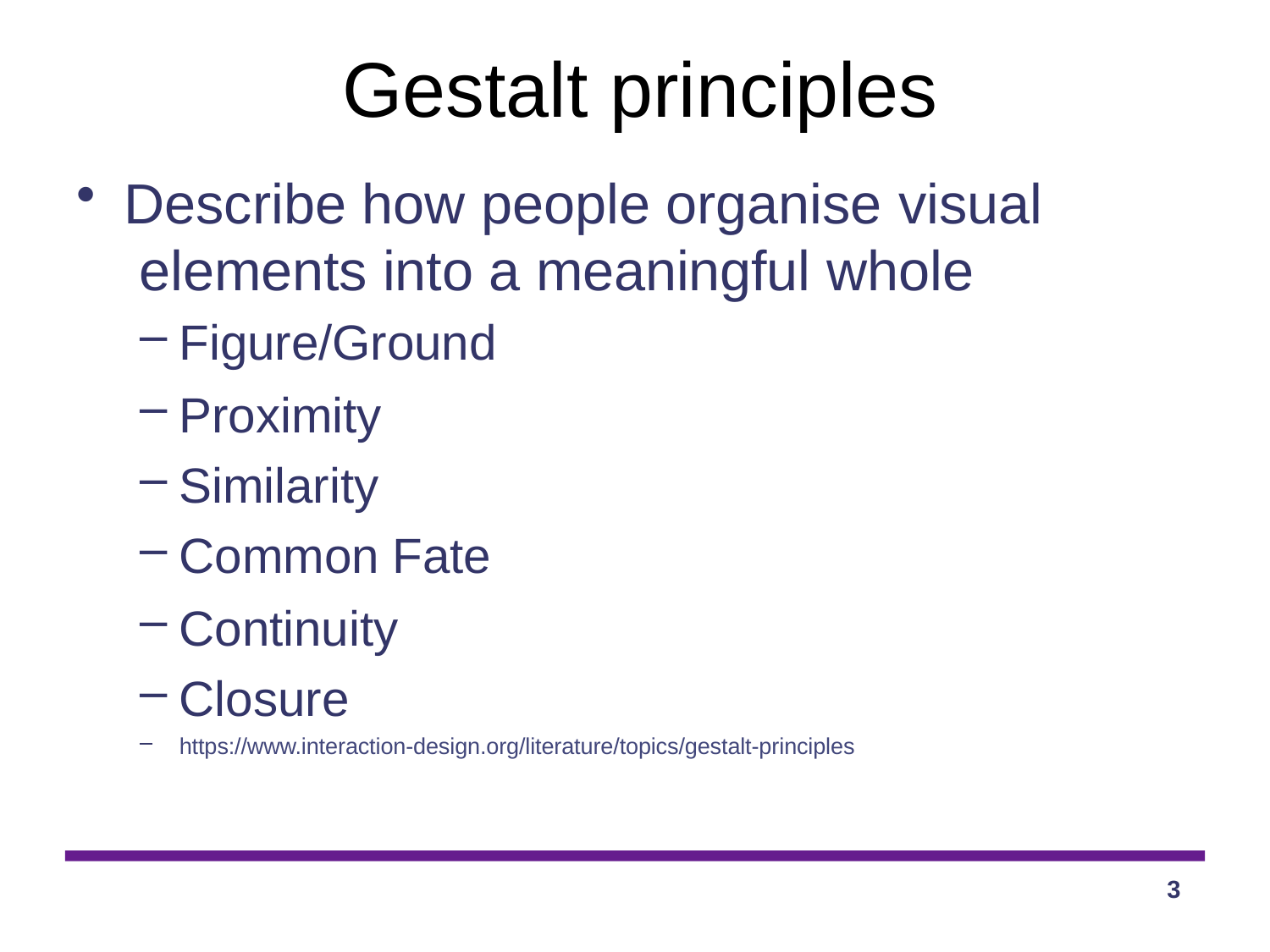

# Gestalt principles
Describe how people organise visual  elements into a meaningful whole
Figure/Ground
Proximity
Similarity
Common Fate
Continuity
Closure
https://www.interaction-design.org/literature/topics/gestalt-principles
3